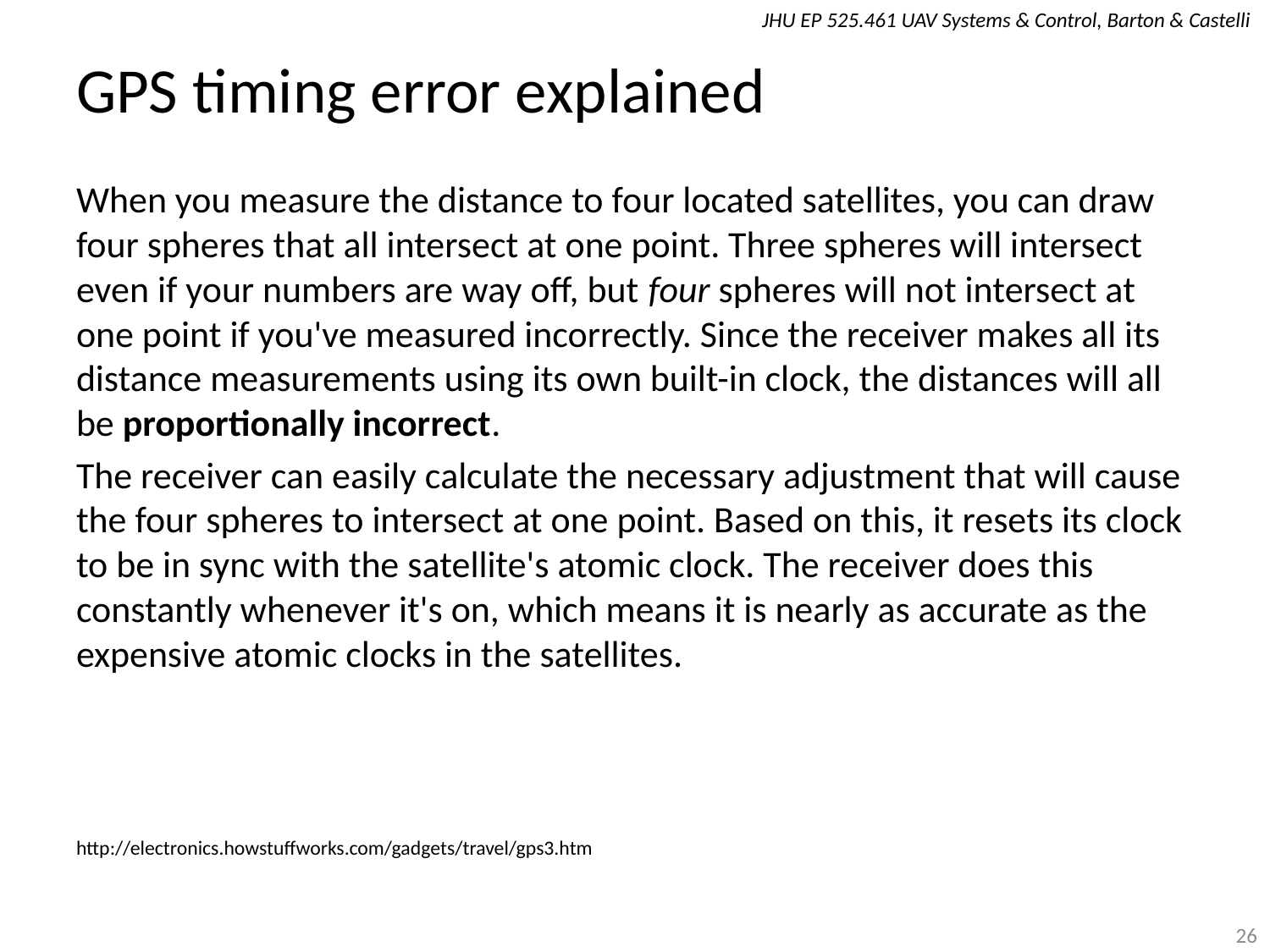

# GPS timing error explained
When you measure the distance to four located satellites, you can draw four spheres that all intersect at one point. Three spheres will intersect even if your numbers are way off, but four spheres will not intersect at one point if you've measured incorrectly. Since the receiver makes all its distance measurements using its own built-in clock, the distances will all be proportionally incorrect.
The receiver can easily calculate the necessary adjustment that will cause the four spheres to intersect at one point. Based on this, it resets its clock to be in sync with the satellite's atomic clock. The receiver does this constantly whenever it's on, which means it is nearly as accurate as the expensive atomic clocks in the satellites.

http://electronics.howstuffworks.com/gadgets/travel/gps3.htm

26